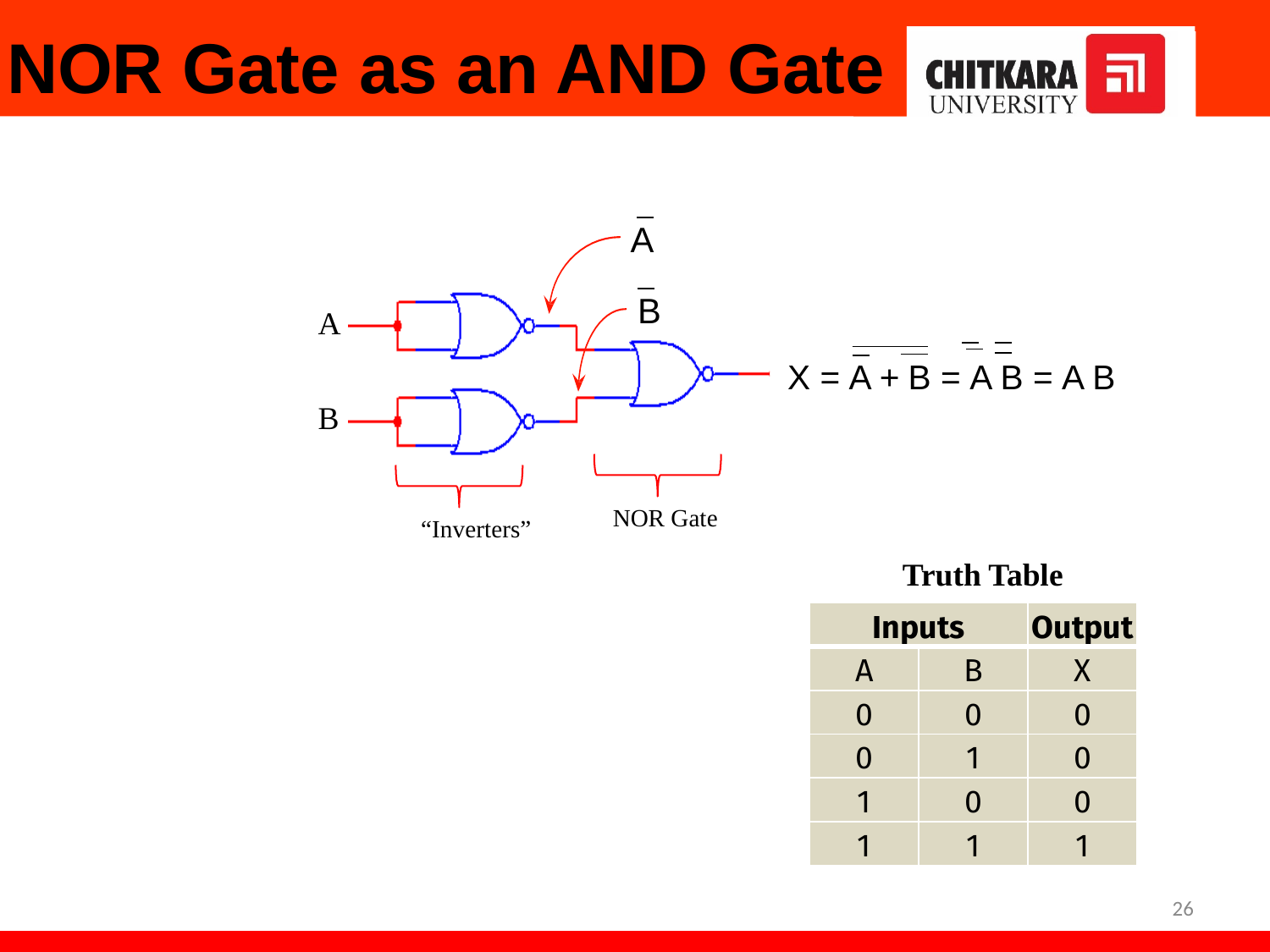

NOR Gate as an AND Gate

A

B

A

X = A + B = A B = A B

B

NOR Gate
“Inverters”
Truth Table
| Inputs |  | Output |
| --- | --- | --- |
| A | B | X |
| 0 | 0 | 0 |
| 0 | 1 | 0 |
| 1 | 0 | 0 |
| 1 | 1 | 1 |
26